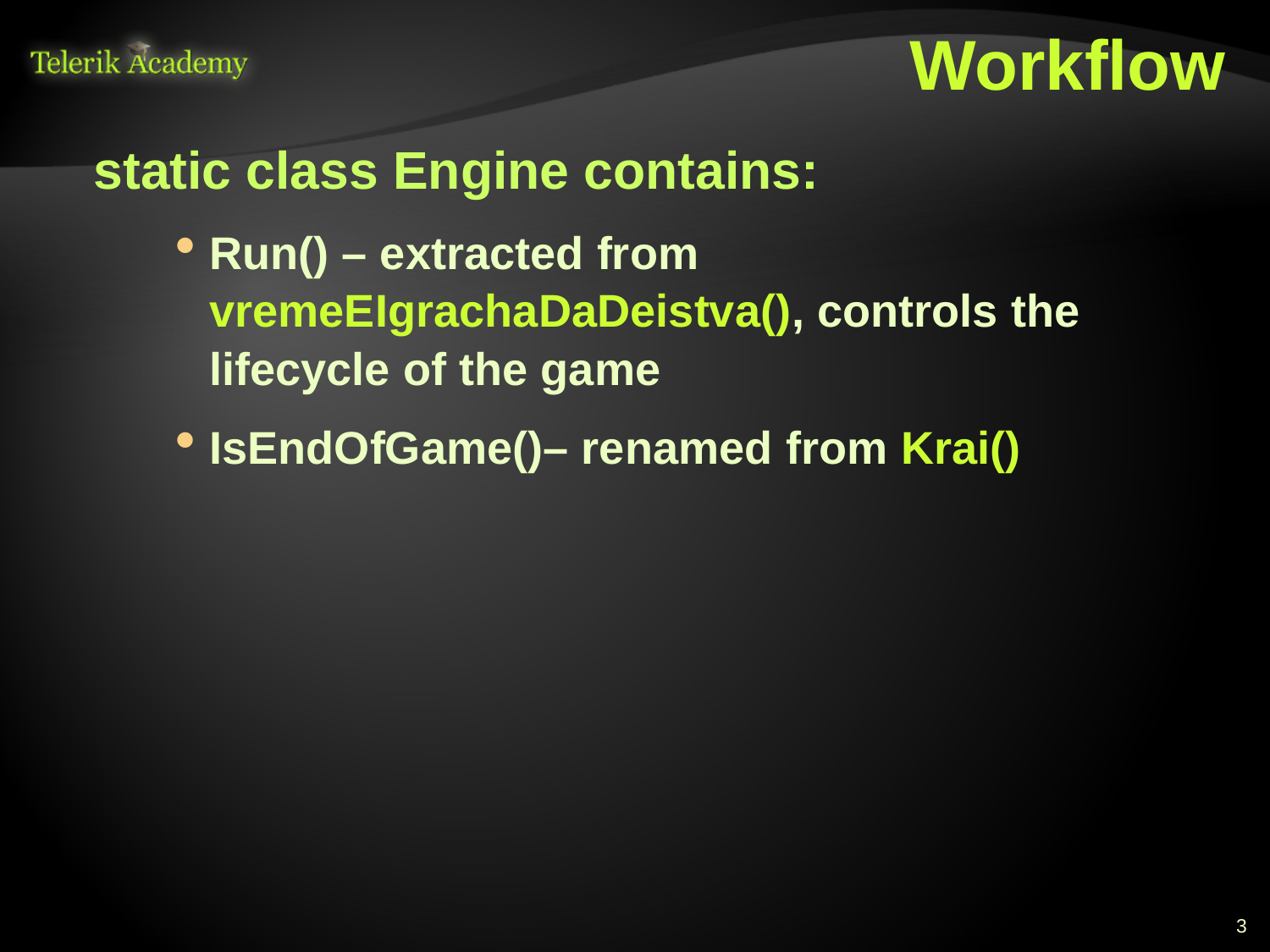

# Workflow
static class Engine contains:
Run() – extracted from vremeEIgrachaDaDeistva(), controls the lifecycle of the game
IsEndOfGame()– renamed from Krai()
3